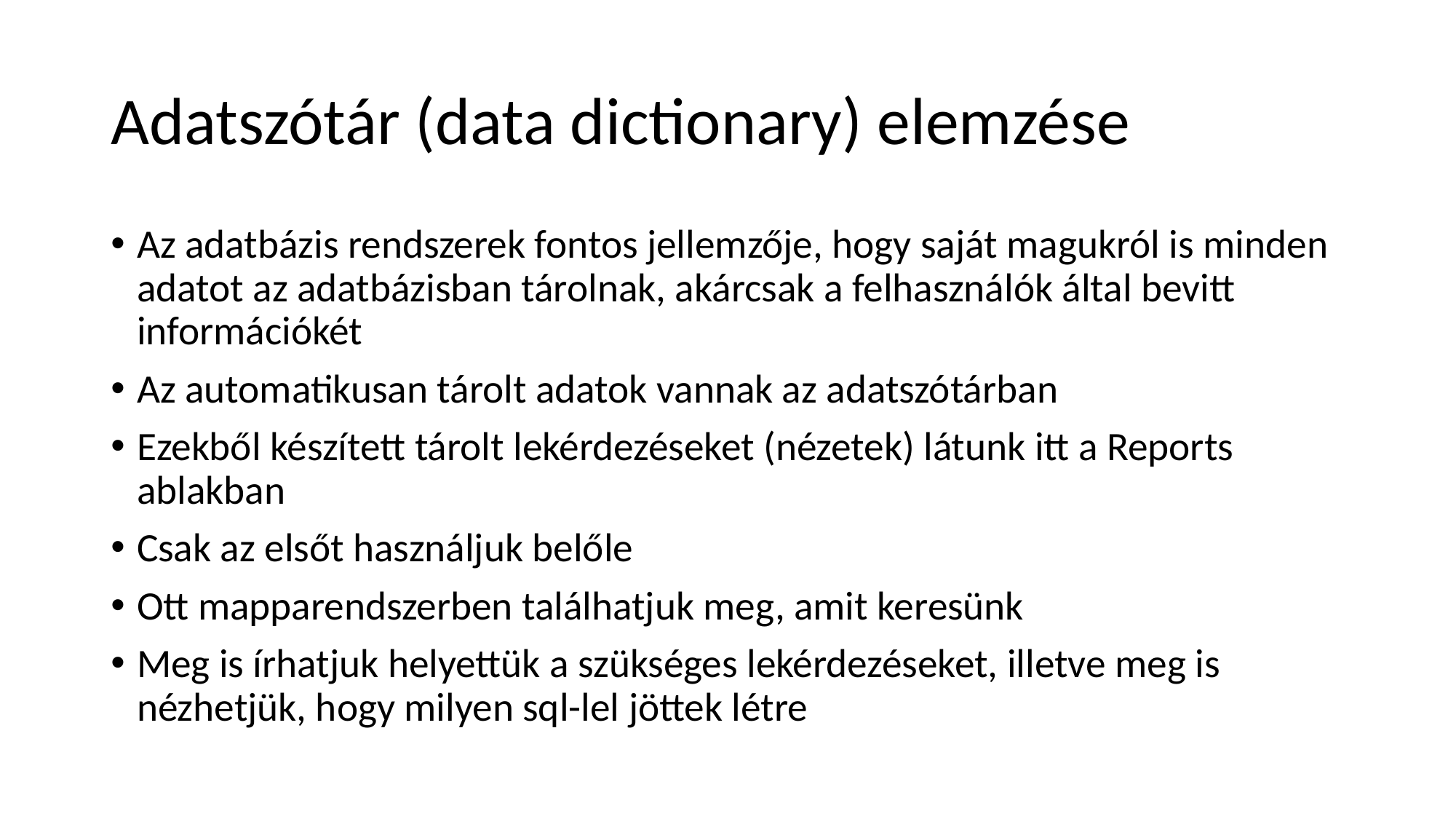

# Adatszótár (data dictionary) elemzése
Az adatbázis rendszerek fontos jellemzője, hogy saját magukról is minden adatot az adatbázisban tárolnak, akárcsak a felhasználók által bevitt információkét
Az automatikusan tárolt adatok vannak az adatszótárban
Ezekből készített tárolt lekérdezéseket (nézetek) látunk itt a Reports ablakban
Csak az elsőt használjuk belőle
Ott mapparendszerben találhatjuk meg, amit keresünk
Meg is írhatjuk helyettük a szükséges lekérdezéseket, illetve meg is nézhetjük, hogy milyen sql-lel jöttek létre